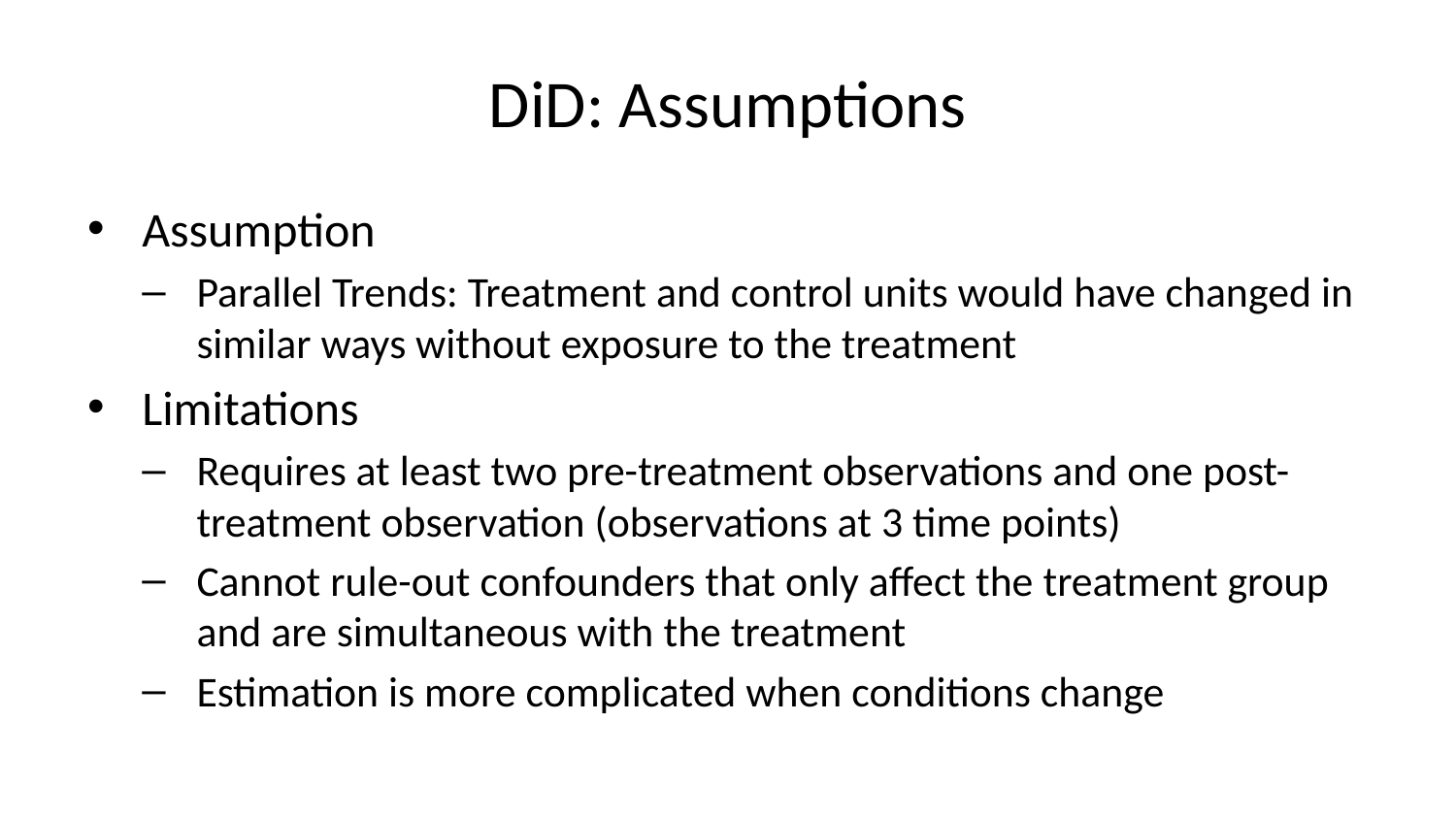

# DiD: Assumptions
Assumption
Parallel Trends: Treatment and control units would have changed in similar ways without exposure to the treatment
Limitations
Requires at least two pre-treatment observations and one post-treatment observation (observations at 3 time points)
Cannot rule-out confounders that only affect the treatment group and are simultaneous with the treatment
Estimation is more complicated when conditions change